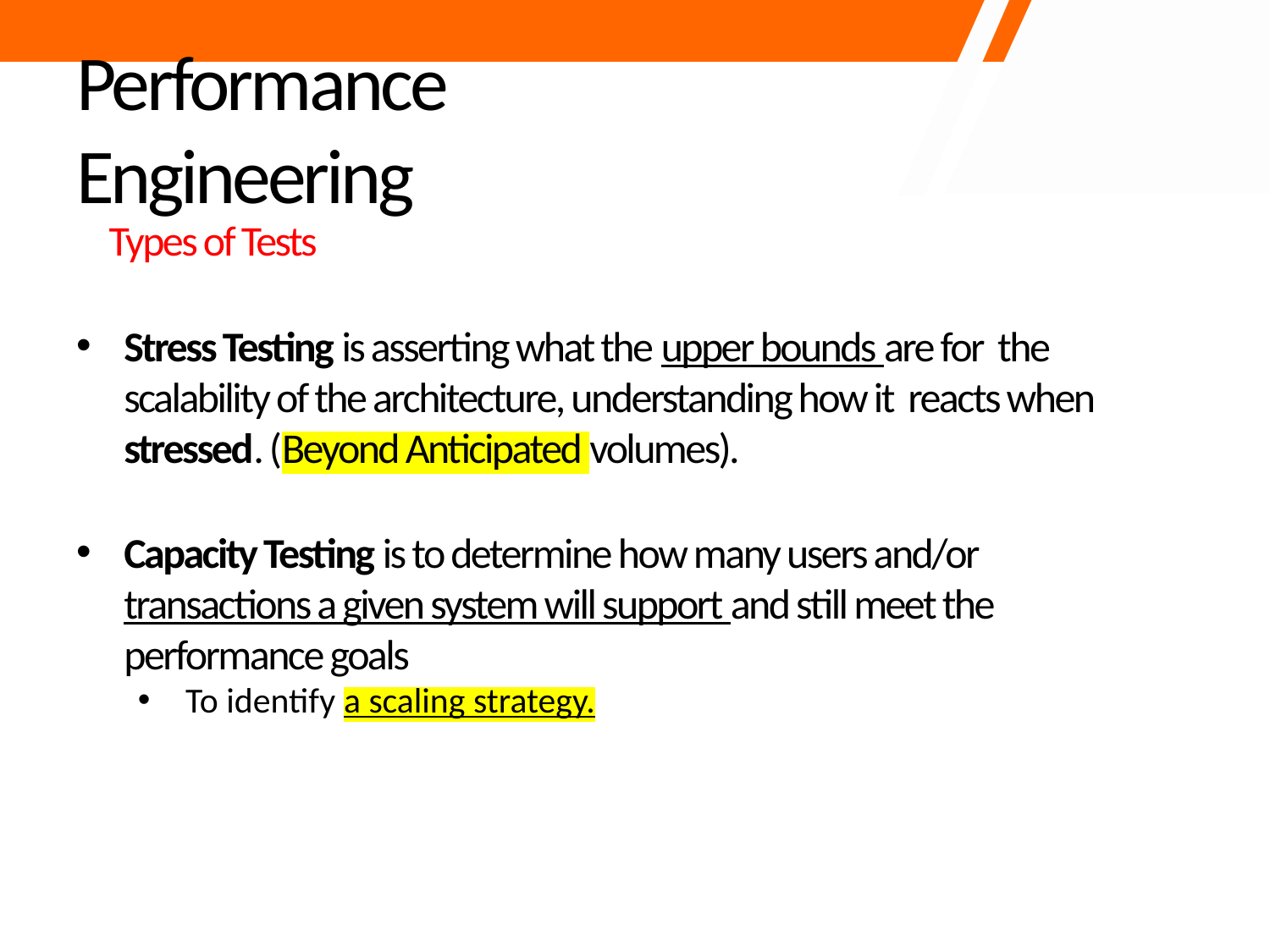

# Performance Engineering
Types of Tests

Stress Testing is asserting what the upper bounds are for  the scalability of the architecture, understanding how it  reacts when stressed. (Beyond Anticipated volumes).

Capacity Testing is to determine how many users and/or transactions a given system will support and still meet the performance goals
To identify a scaling strategy.